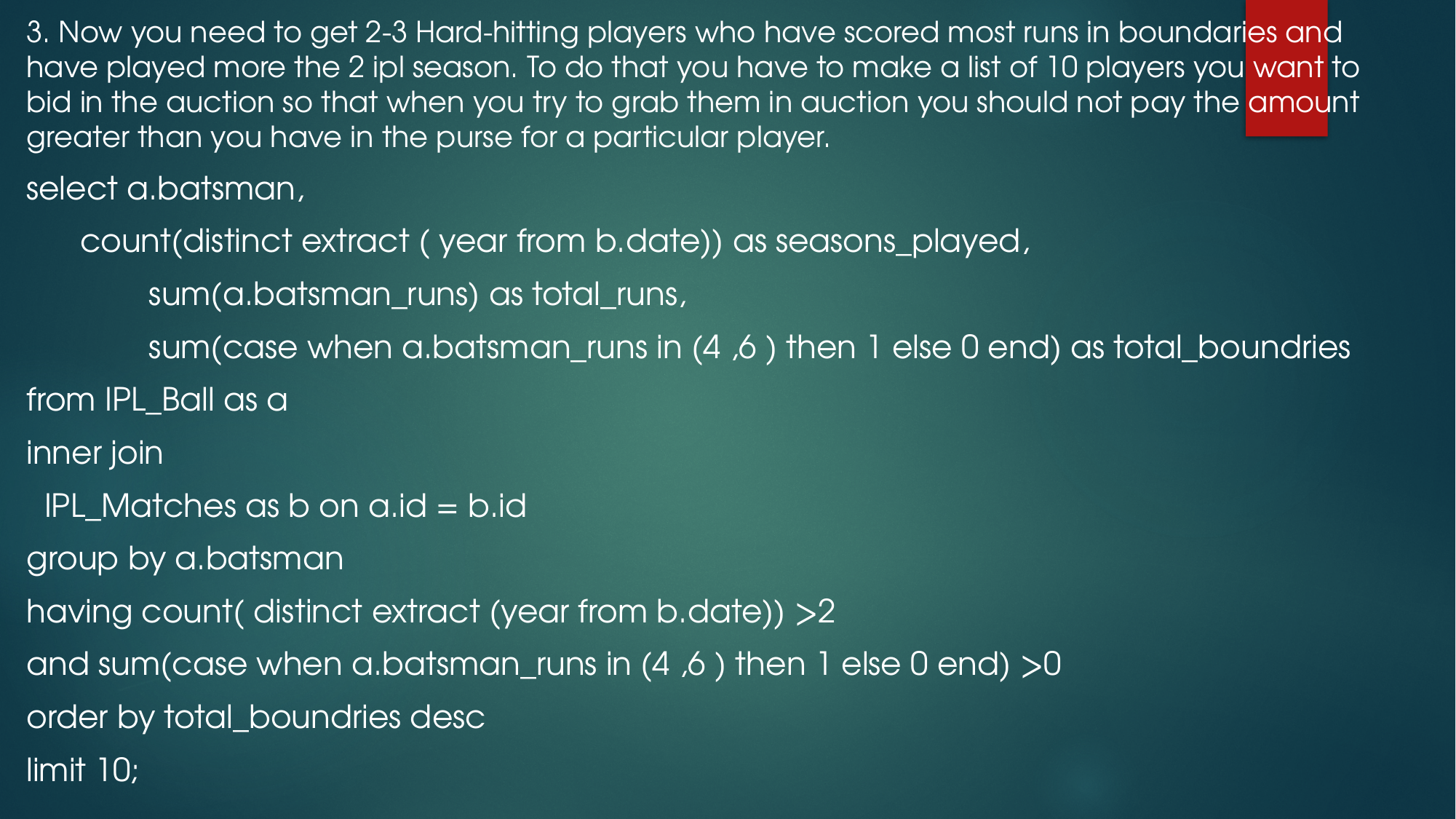

3. Now you need to get 2-3 Hard-hitting players who have scored most runs in boundaries and have played more the 2 ipl season. To do that you have to make a list of 10 players you want to bid in the auction so that when you try to grab them in auction you should not pay the amount greater than you have in the purse for a particular player.
select a.batsman,
      count(distinct extract ( year from b.date)) as seasons_played,
	  sum(a.batsman_runs) as total_runs,
	  sum(case when a.batsman_runs in (4 ,6 ) then 1 else 0 end) as total_boundries
from IPL_Ball as a
inner join
  IPL_Matches as b on a.id = b.id
group by a.batsman
having count( distinct extract (year from b.date)) >2
and sum(case when a.batsman_runs in (4 ,6 ) then 1 else 0 end) >0
order by total_boundries desc
limit 10;